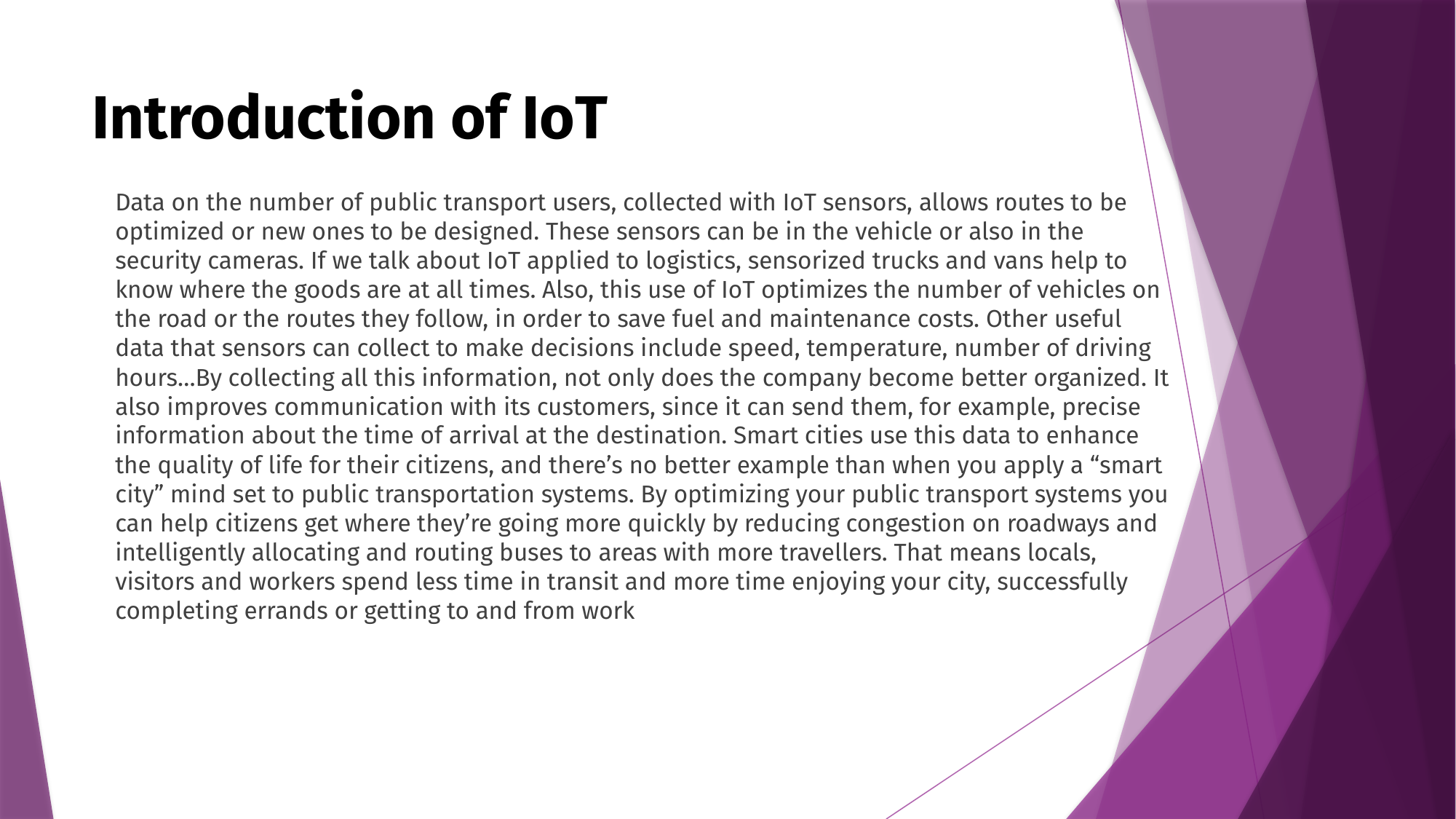

# Introduction of IoT
Data on the number of public transport users, collected with IoT sensors, allows routes to be optimized or new ones to be designed. These sensors can be in the vehicle or also in the security cameras. If we talk about IoT applied to logistics, sensorized trucks and vans help to know where the goods are at all times. Also, this use of IoT optimizes the number of vehicles on the road or the routes they follow, in order to save fuel and maintenance costs. Other useful data that sensors can collect to make decisions include speed, temperature, number of driving hours…By collecting all this information, not only does the company become better organized. It also improves communication with its customers, since it can send them, for example, precise information about the time of arrival at the destination. Smart cities use this data to enhance the quality of life for their citizens, and there’s no better example than when you apply a “smart city” mind set to public transportation systems. By optimizing your public transport systems you can help citizens get where they’re going more quickly by reducing congestion on roadways and intelligently allocating and routing buses to areas with more travellers. That means locals, visitors and workers spend less time in transit and more time enjoying your city, successfully completing errands or getting to and from work